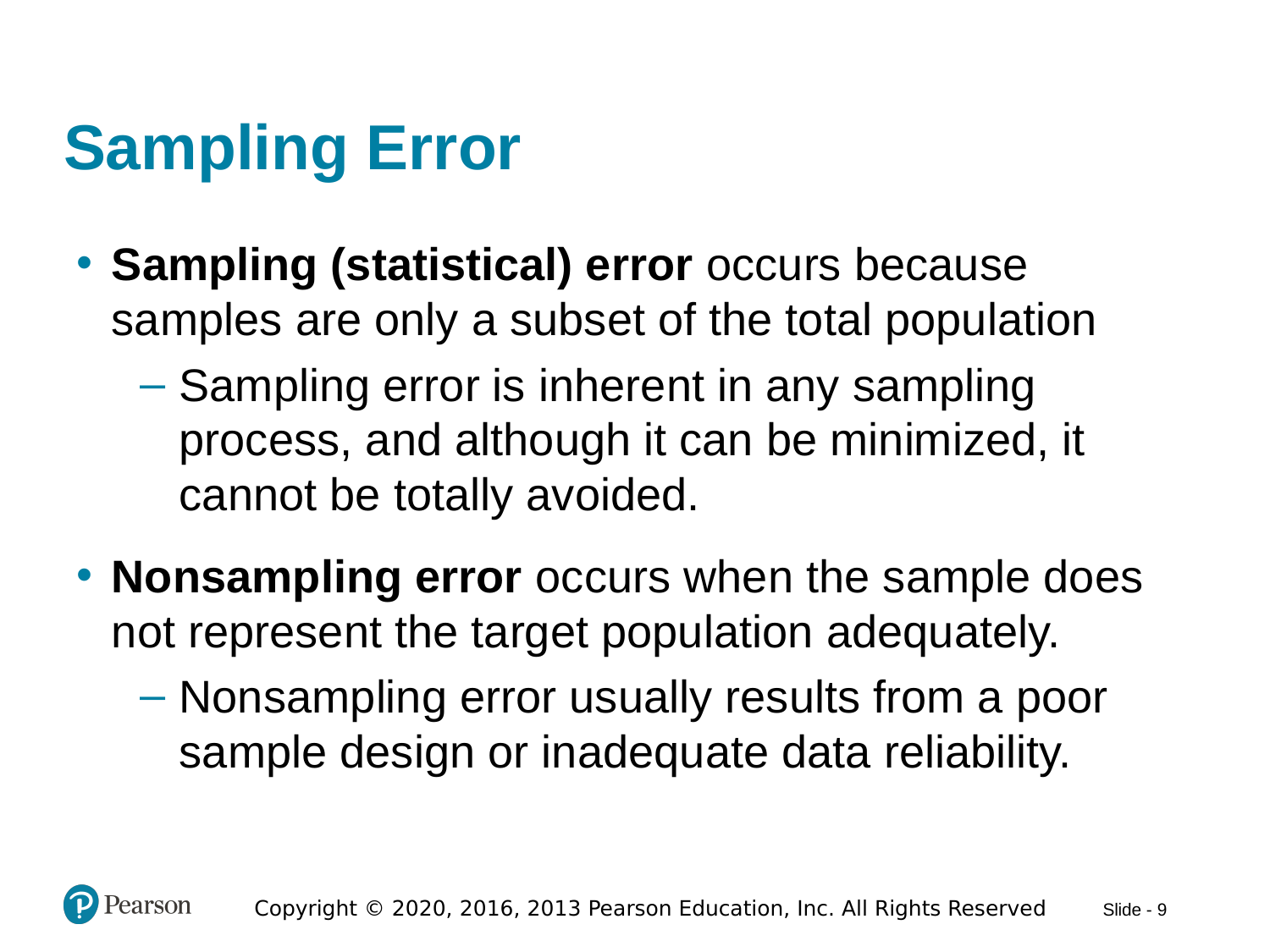

# Sampling Error
Sampling (statistical) error occurs because samples are only a subset of the total population
Sampling error is inherent in any sampling process, and although it can be minimized, it cannot be totally avoided.
Nonsampling error occurs when the sample does not represent the target population adequately.
Nonsampling error usually results from a poor sample design or inadequate data reliability.